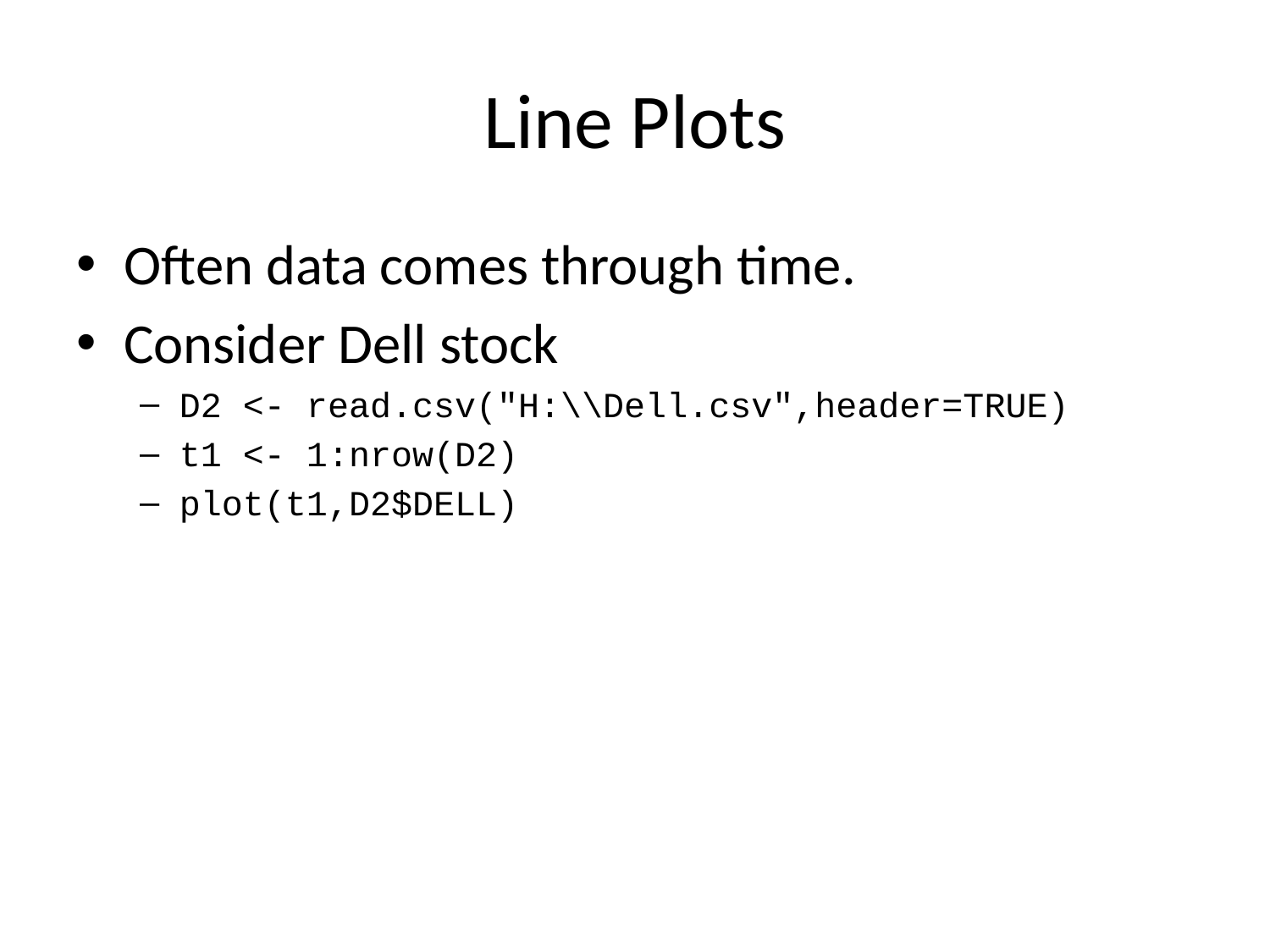

# Line Plots
Often data comes through time.
Consider Dell stock
D2 <- read.csv("H:\\Dell.csv",header=TRUE)
t1 <- 1:nrow(D2)
plot(t1,D2$DELL)